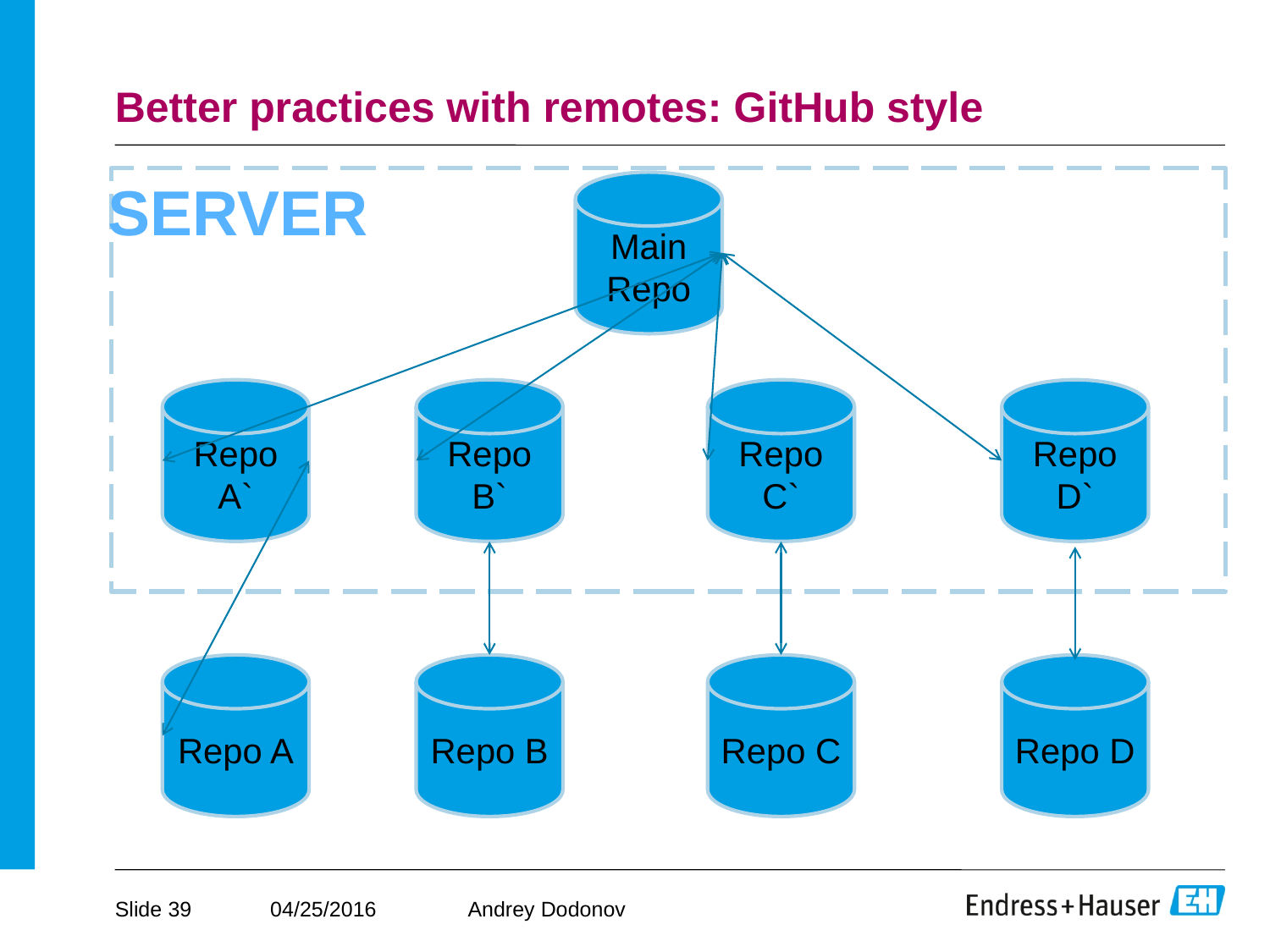

# Better practices with remotes: GitHub style
SERVER

Main Repo
Repo A`
Repo B`
Repo C`
Repo D`
Repo A
Repo B
Repo C
Repo D
Slide 39
Andrey Dodonov